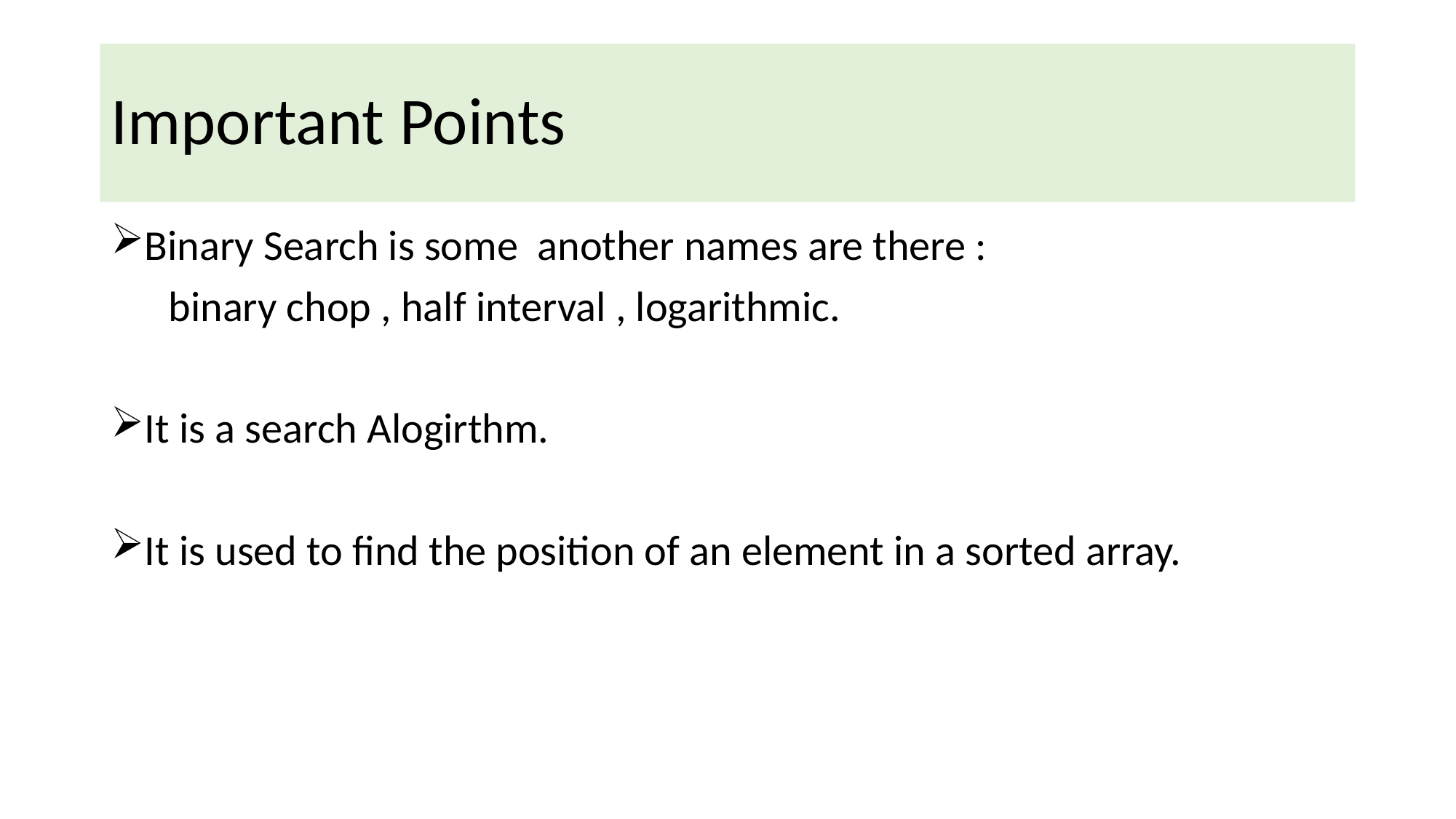

# Important Points
Binary Search is some  another names are there :
      binary chop , half interval , logarithmic.

It is a search Alogirthm.

It is used to find the position of an element in a sorted array.